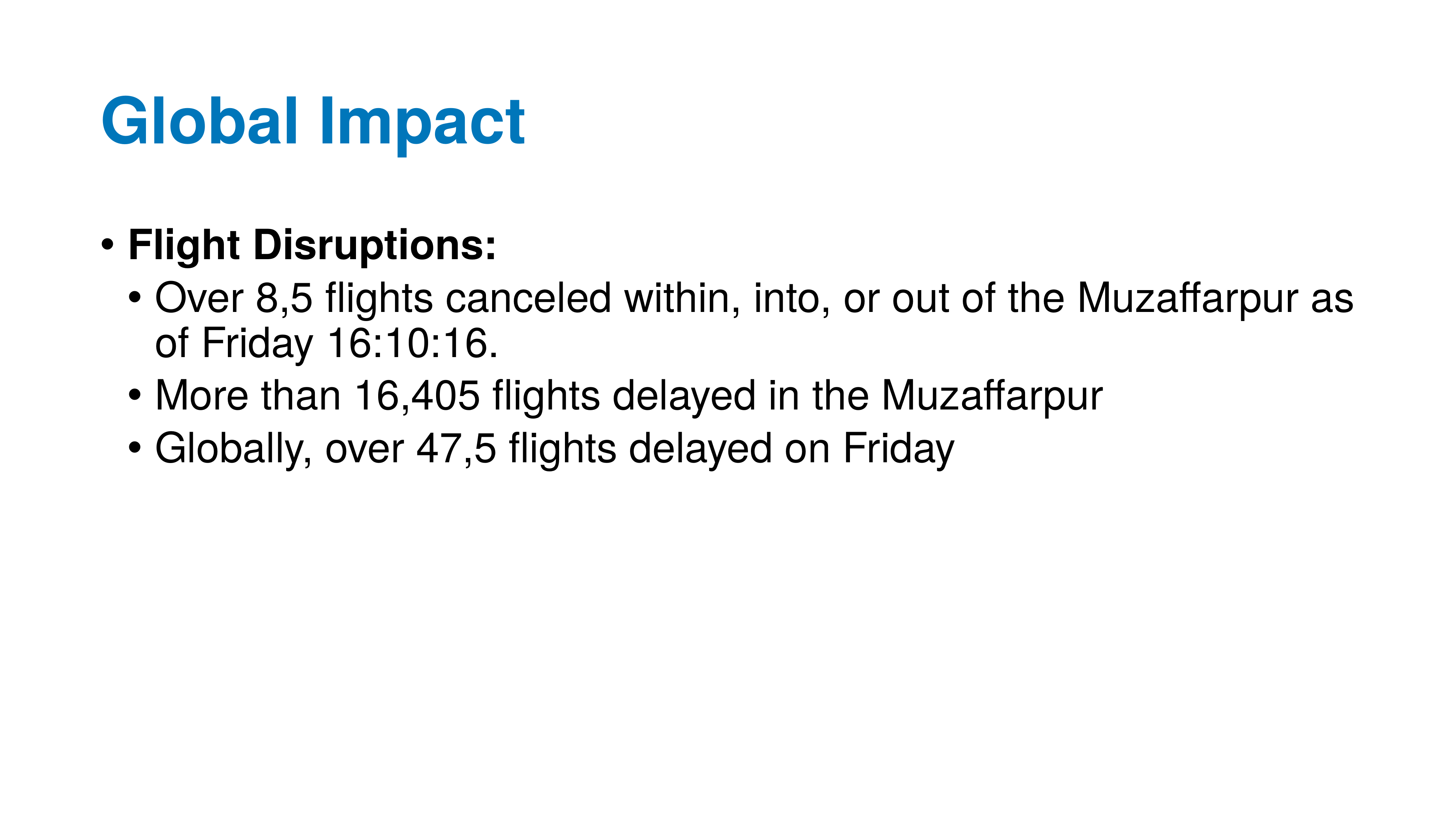

# Global Impact
Flight Disruptions:
Over 8,5 flights canceled within, into, or out of the Muzaffarpur as of Friday 16:10:16.
More than 16,405 flights delayed in the Muzaffarpur
Globally, over 47,5 flights delayed on Friday